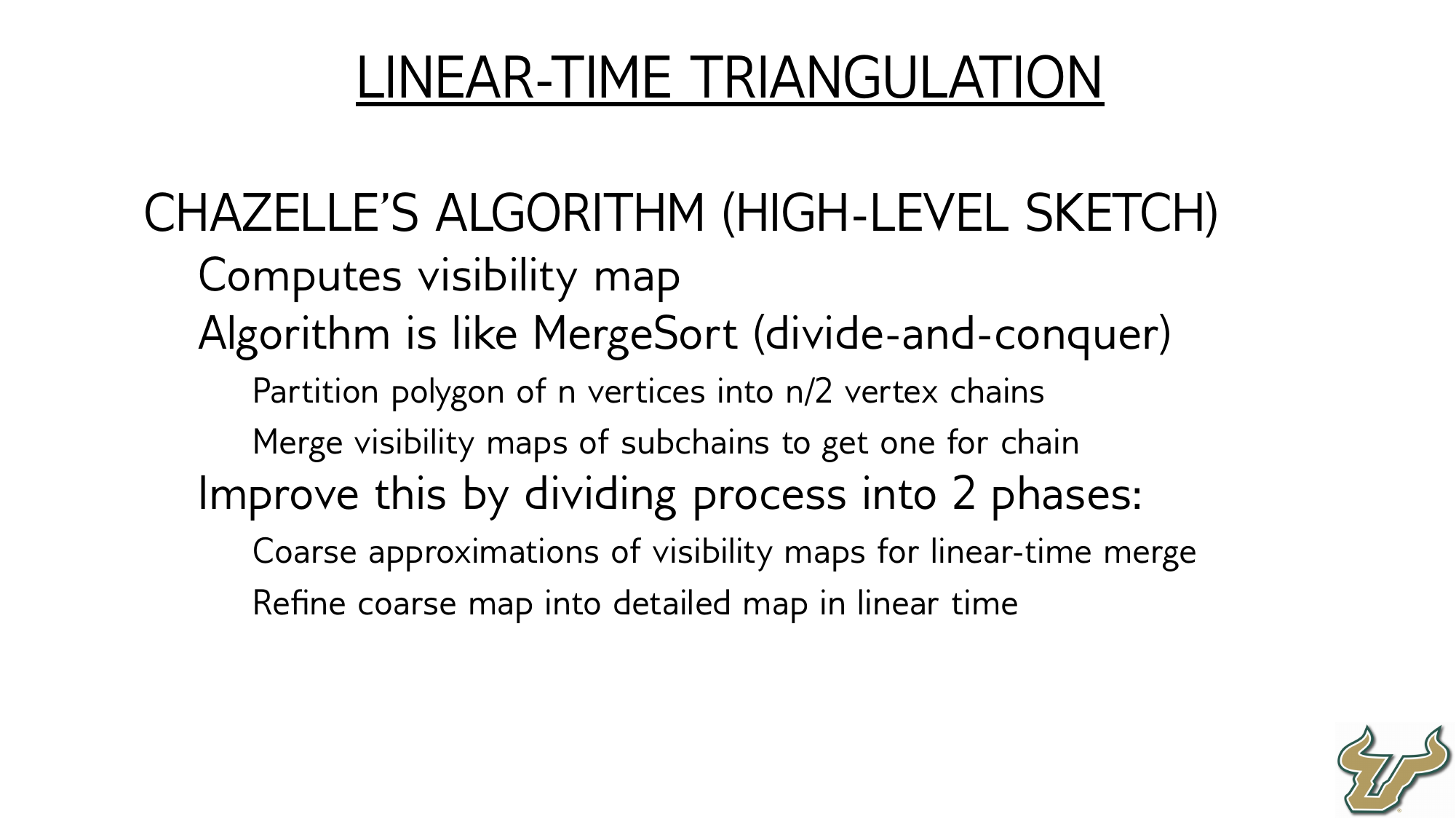

Linear-Time Triangulation
Chazelle’s Algorithm (High-Level Sketch)
Computes visibility map
Algorithm is like MergeSort (divide-and-conquer)
Partition polygon of n vertices into n/2 vertex chains
Merge visibility maps of subchains to get one for chain
Improve this by dividing process into 2 phases:
Coarse approximations of visibility maps for linear-time merge
Refine coarse map into detailed map in linear time